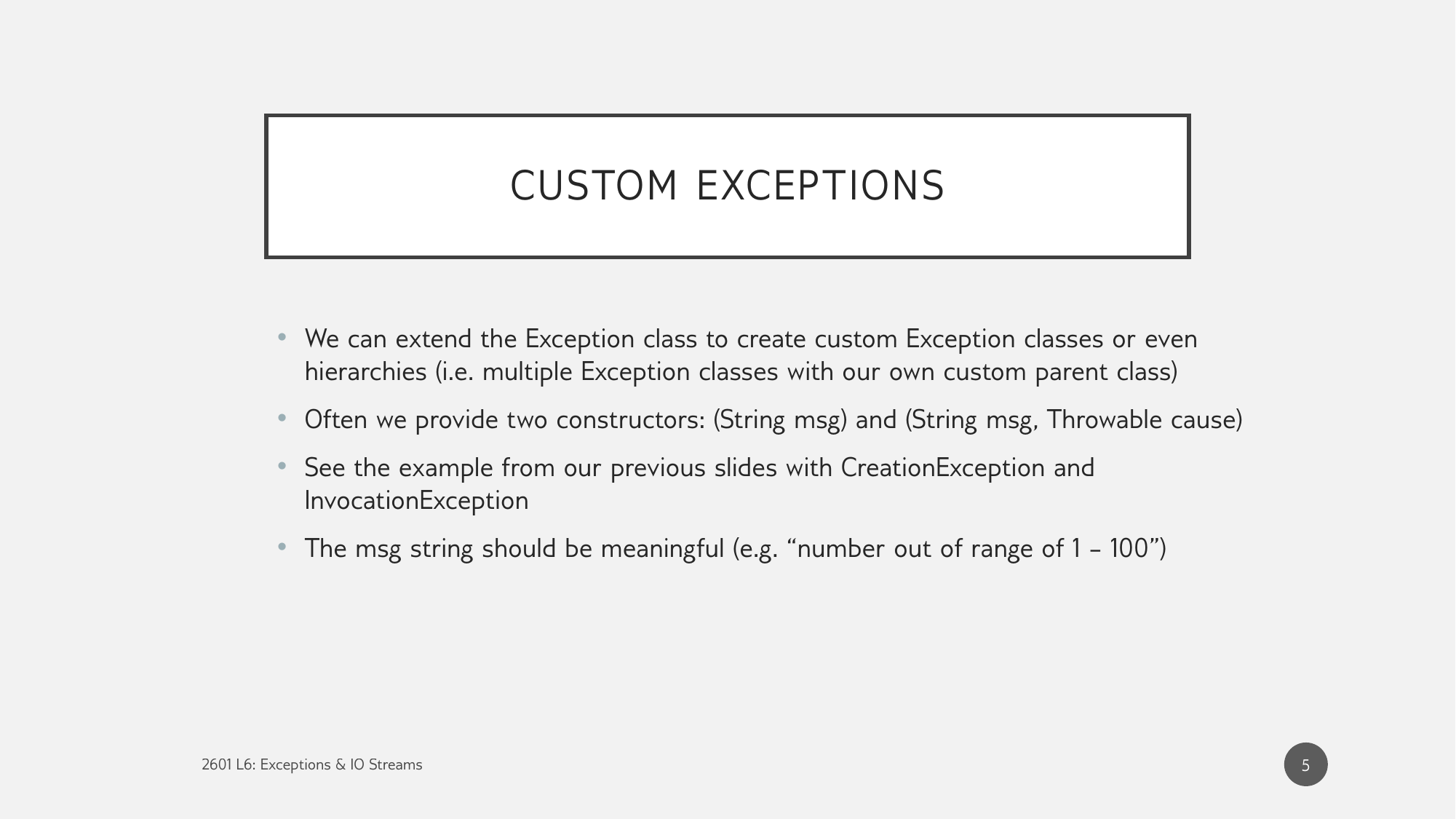

# Custom Exceptions
We can extend the Exception class to create custom Exception classes or even hierarchies (i.e. multiple Exception classes with our own custom parent class)
Often we provide two constructors: (String msg) and (String msg, Throwable cause)
See the example from our previous slides with CreationException and InvocationException
The msg string should be meaningful (e.g. “number out of range of 1 – 100”)

5
2601 L6: Exceptions & IO Streams